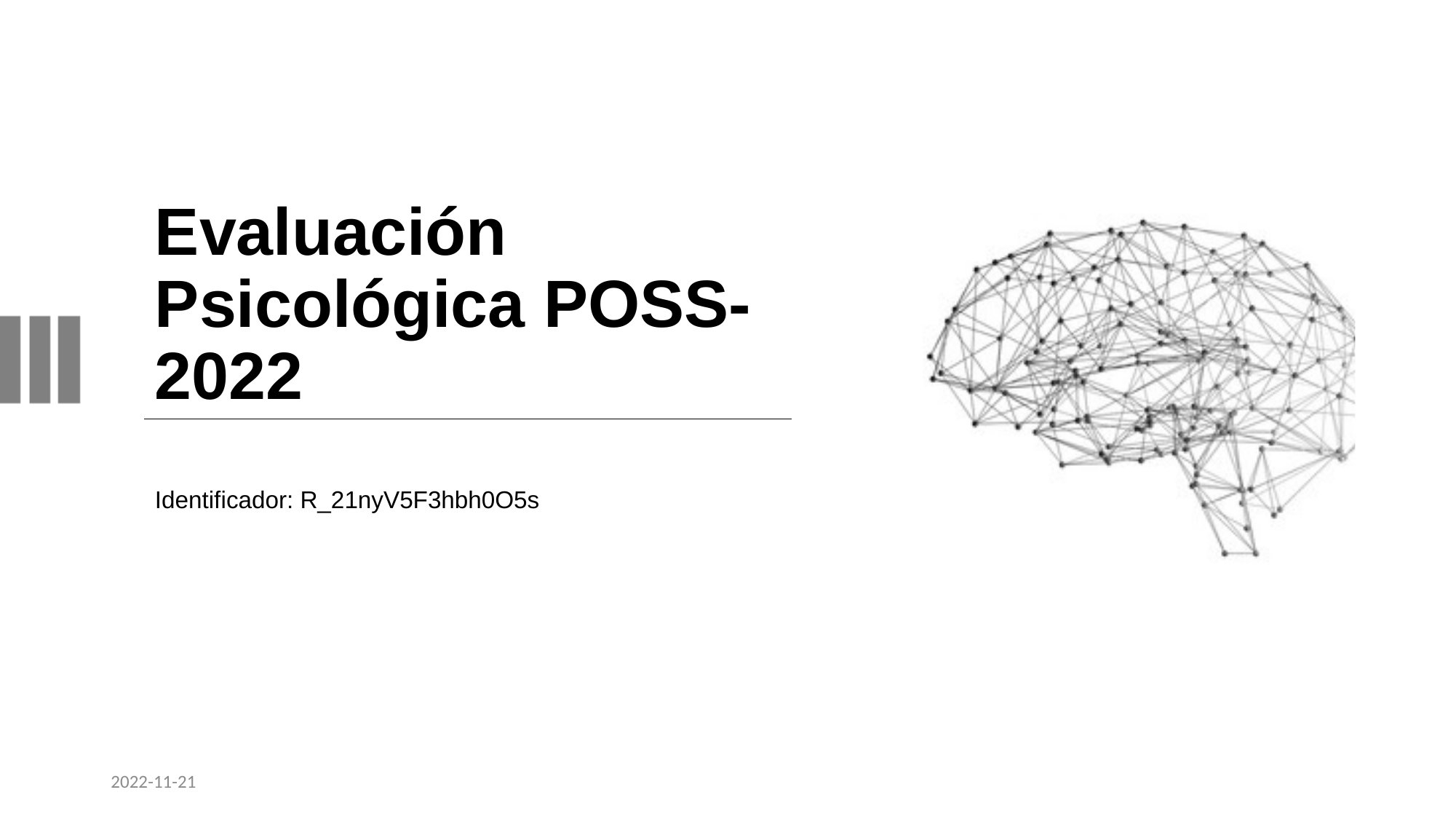

# Evaluación Psicológica POSS-2022
Identificador: R_21nyV5F3hbh0O5s
2022-11-21